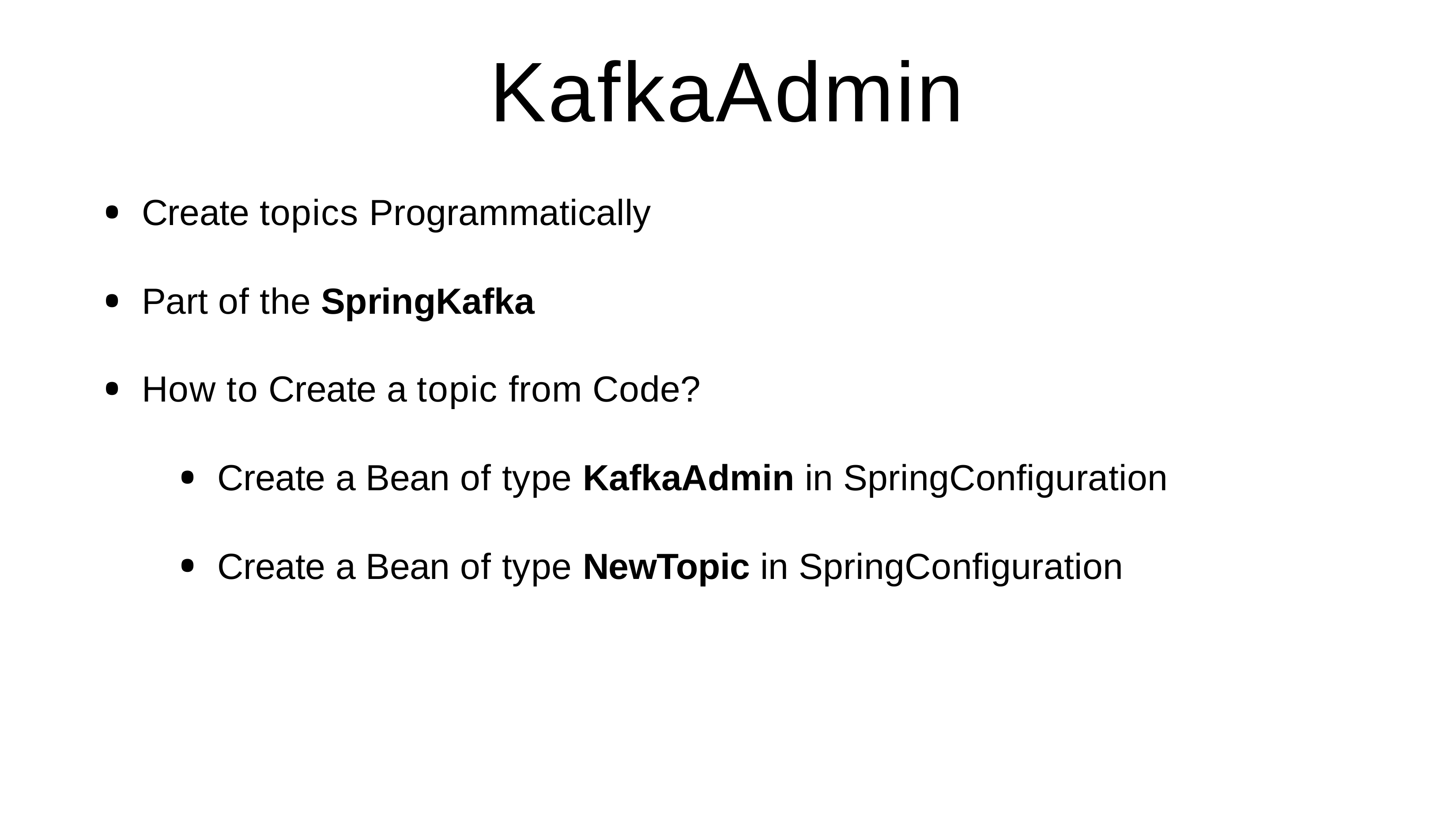

# KafkaAdmin
Create topics Programmatically
Part of the SpringKafka
How to Create a topic from Code?
Create a Bean of type KafkaAdmin in SpringConfiguration
Create a Bean of type NewTopic in SpringConfiguration